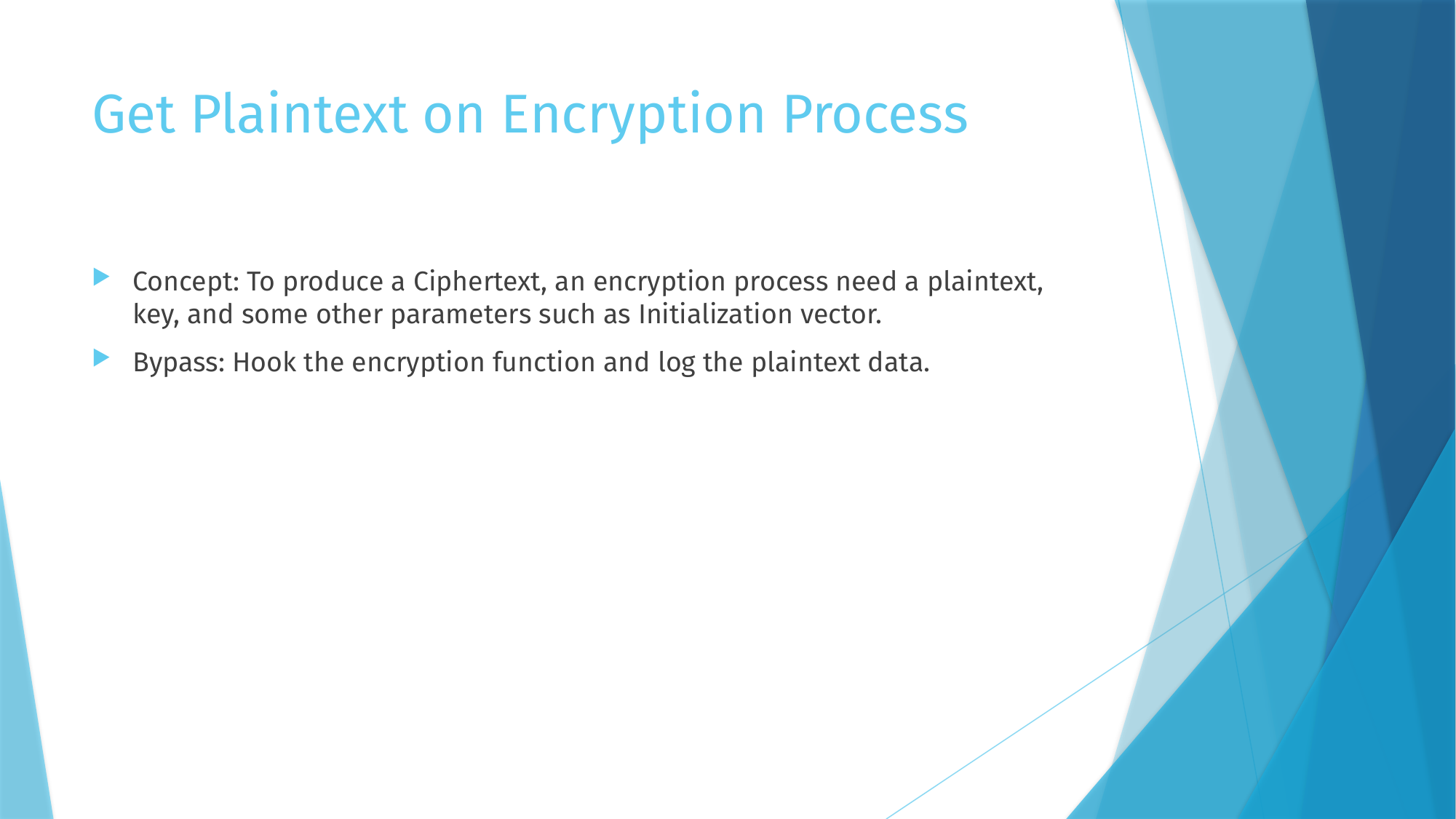

# Get Plaintext on Encryption Process
Concept: To produce a Ciphertext, an encryption process need a plaintext, key, and some other parameters such as Initialization vector.
Bypass: Hook the encryption function and log the plaintext data.